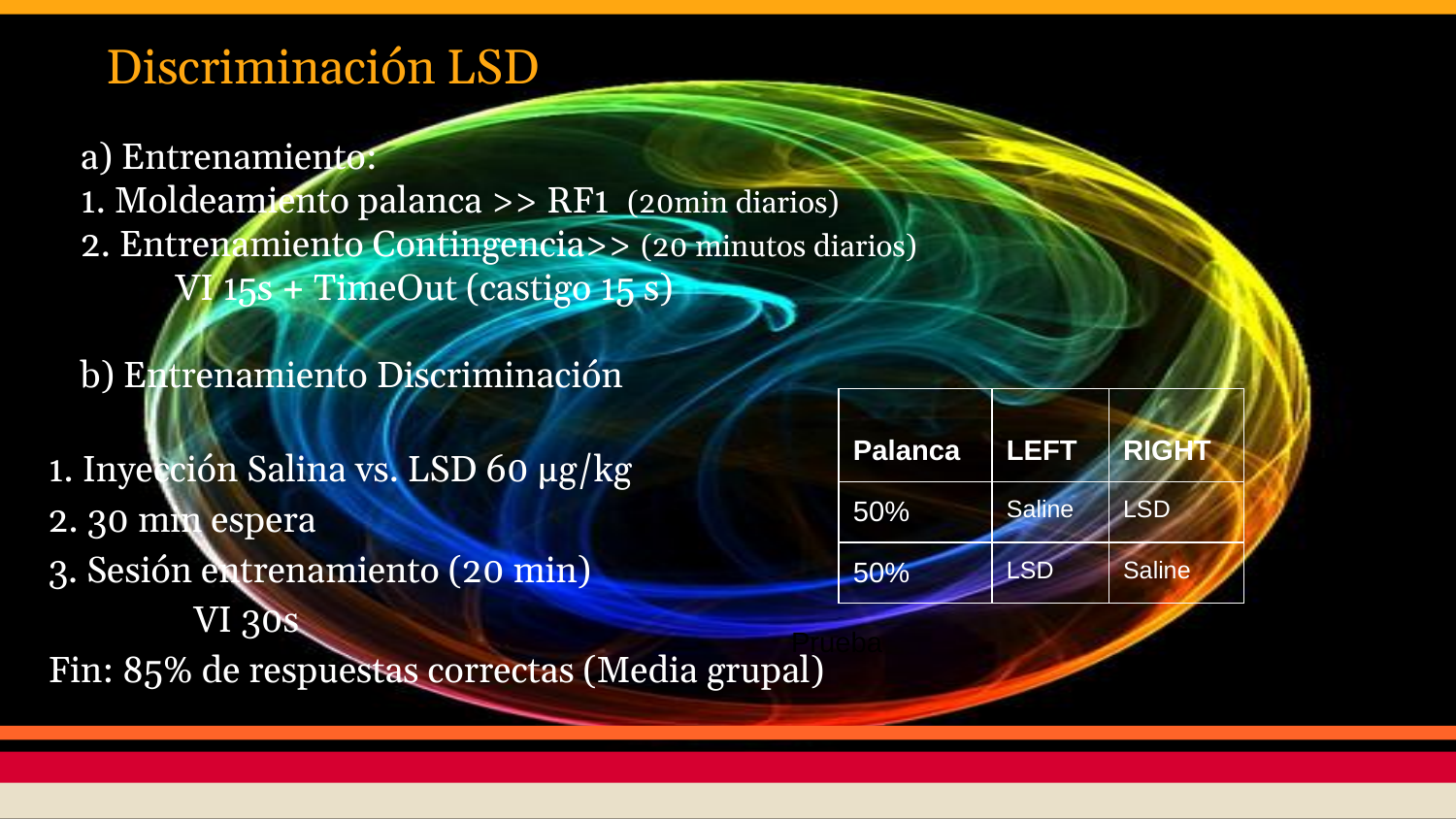

# Discriminación LSD
a) Entrenamiento:
1. Moldeamiento palanca >> RF1  (20min diarios)
2. Entrenamiento Contingencia>> (20 minutos diarios)
VI 15s + TimeOut (castigo 15 s)

b) Entrenamiento Discriminación

1. Inyección Salina vs. LSD 60 μg/kg
2. 30 min espera
3. Sesión entrenamiento (20 min)
	VI 30s
Fin: 85% de respuestas correctas (Media grupal)

| Palanca | LEFT | RIGHT |
| --- | --- | --- |
| 50% | Saline | LSD |
| 50% | LSD | Saline |
Prueba